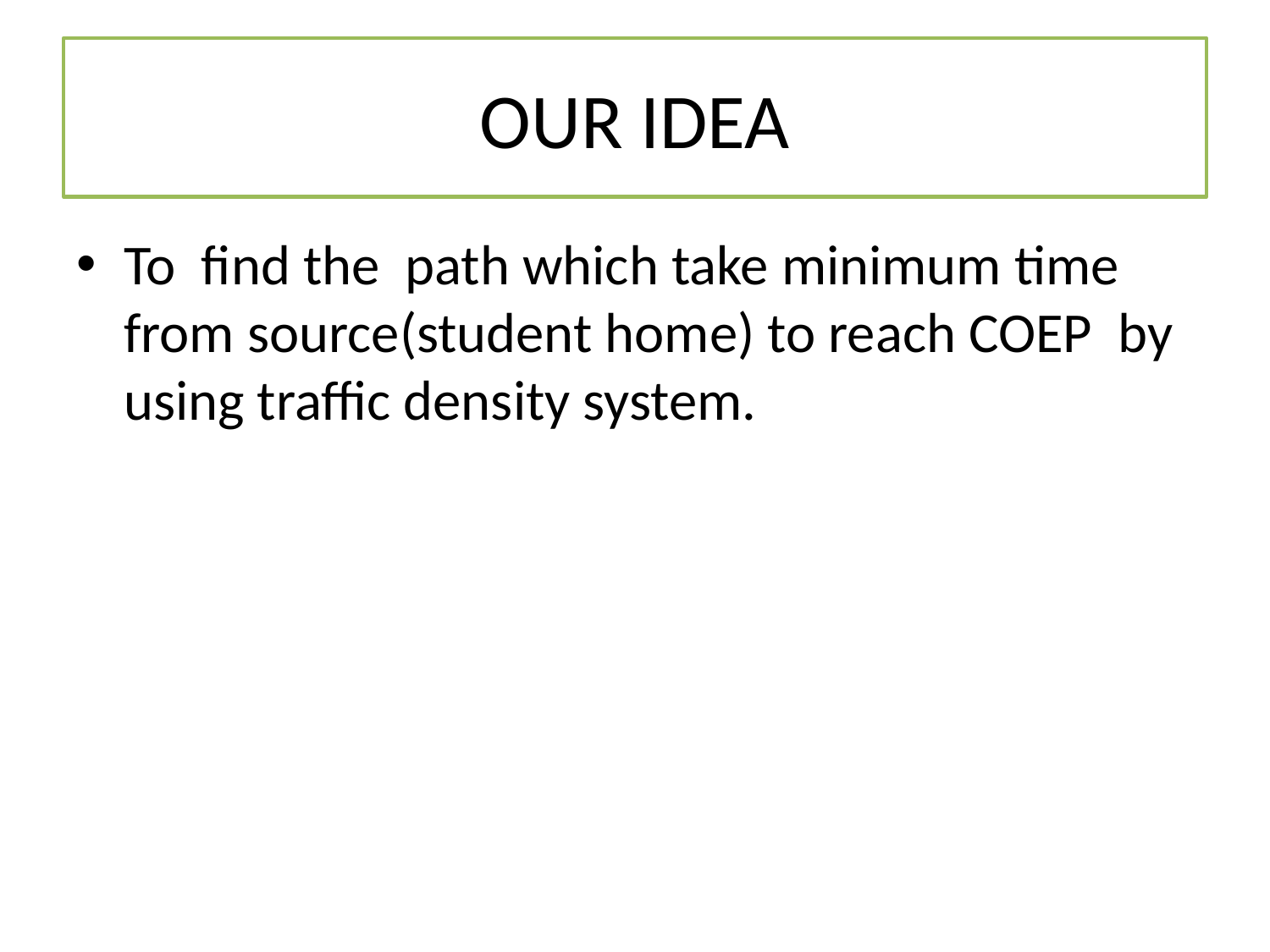

# OUR IDEA
To  find the  path which take minimum time from source(student home) to reach COEP  by  using traffic density system.